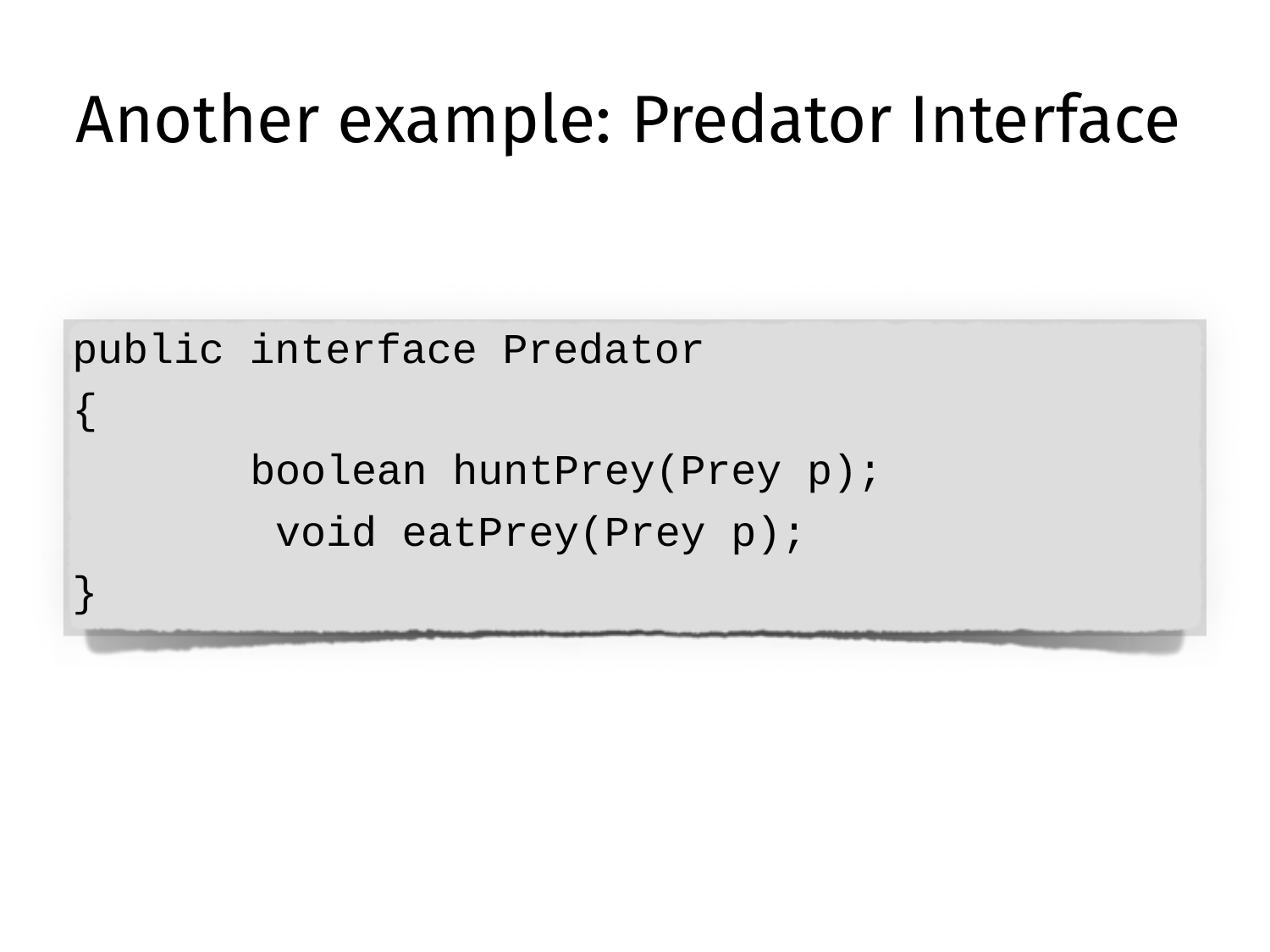

# Another example: Predator Interface

public interface Predator
{
boolean huntPrey(Prey p);  void eatPrey(Prey p);
}